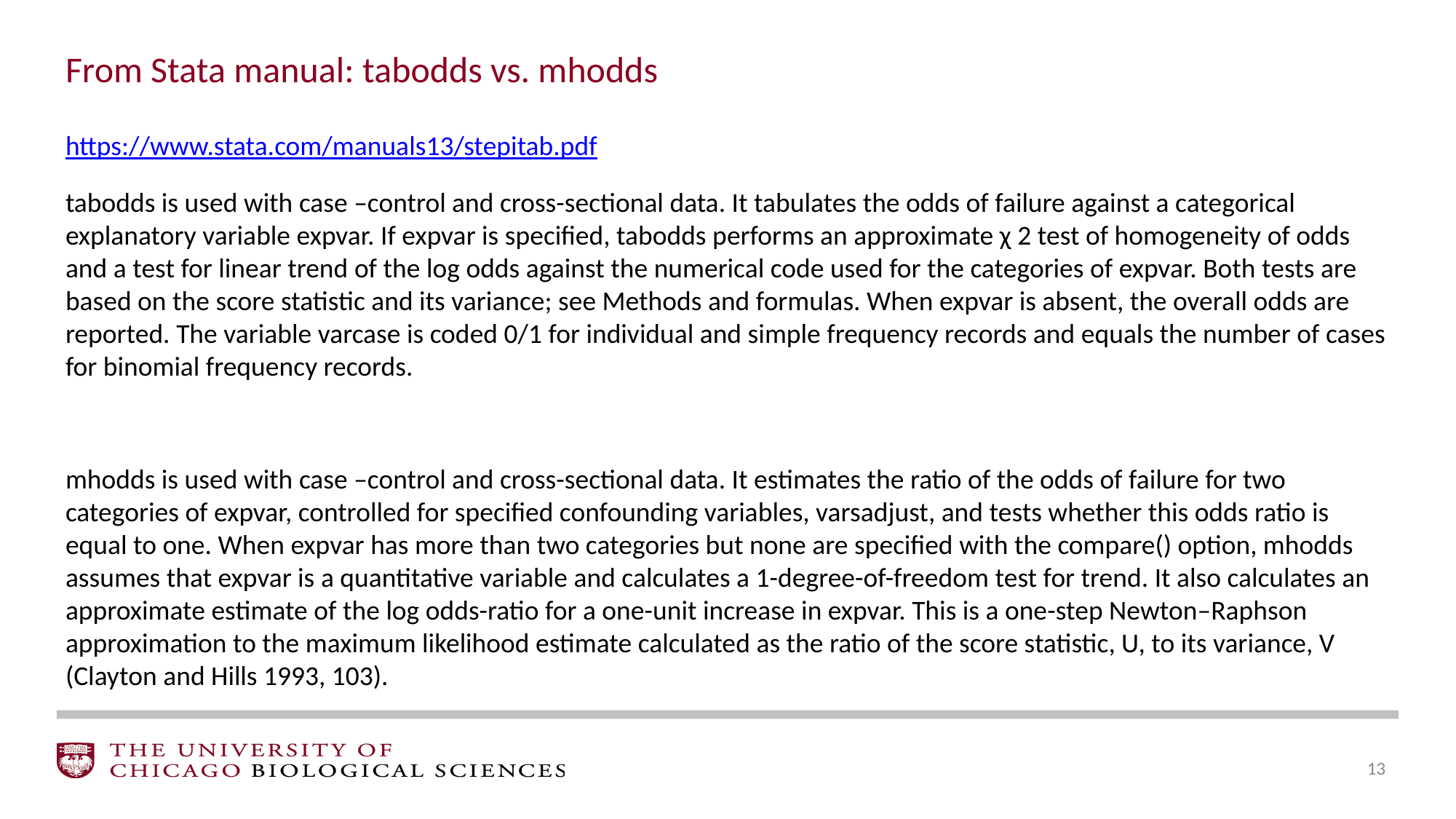

From Stata manual: tabodds vs. mhodds

https://www.stata.com/manuals13/stepitab.pdf
tabodds is used with case –control and cross-sectional data. It tabulates the odds of failure against a categorical explanatory variable expvar. If expvar is specified, tabodds performs an approximate χ 2 test of homogeneity of odds and a test for linear trend of the log odds against the numerical code used for the categories of expvar. Both tests are based on the score statistic and its variance; see Methods and formulas. When expvar is absent, the overall odds are reported. The variable varcase is coded 0/1 for individual and simple frequency records and equals the number of cases for binomial frequency records.

mhodds is used with case –control and cross-sectional data. It estimates the ratio of the odds of failure for two categories of expvar, controlled for specified confounding variables, varsadjust, and tests whether this odds ratio is equal to one. When expvar has more than two categories but none are specified with the compare() option, mhodds assumes that expvar is a quantitative variable and calculates a 1-degree-of-freedom test for trend. It also calculates an approximate estimate of the log odds-ratio for a one-unit increase in expvar. This is a one-step Newton–Raphson approximation to the maximum likelihood estimate calculated as the ratio of the score statistic, U, to its variance, V (Clayton and Hills 1993, 103).

13